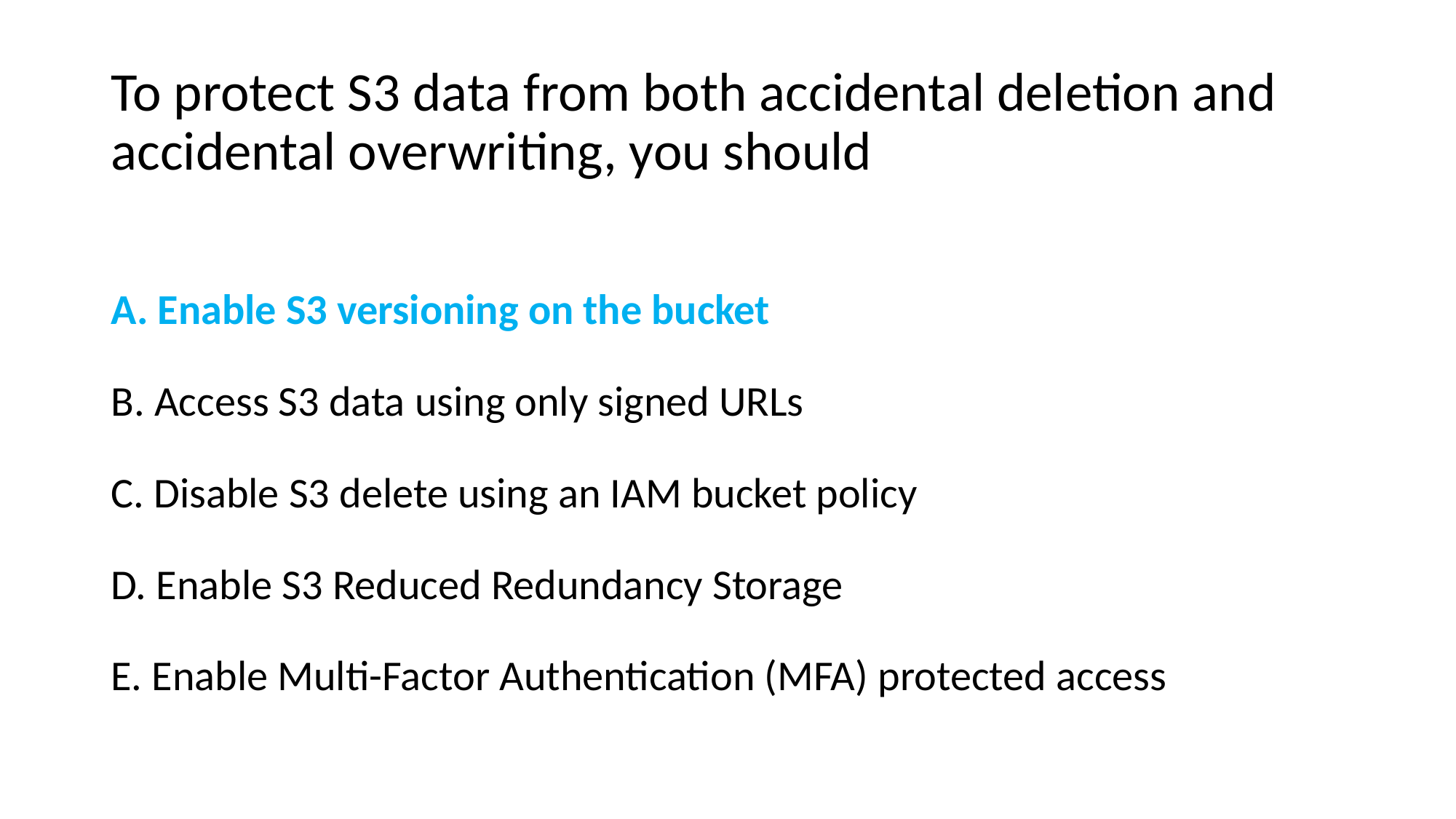

# To protect S3 data from both accidental deletion and accidental overwriting, you should
A. Enable S3 versioning on the bucket
B. Access S3 data using only signed URLs
C. Disable S3 delete using an IAM bucket policy
D. Enable S3 Reduced Redundancy Storage
E. Enable Multi-Factor Authentication (MFA) protected access